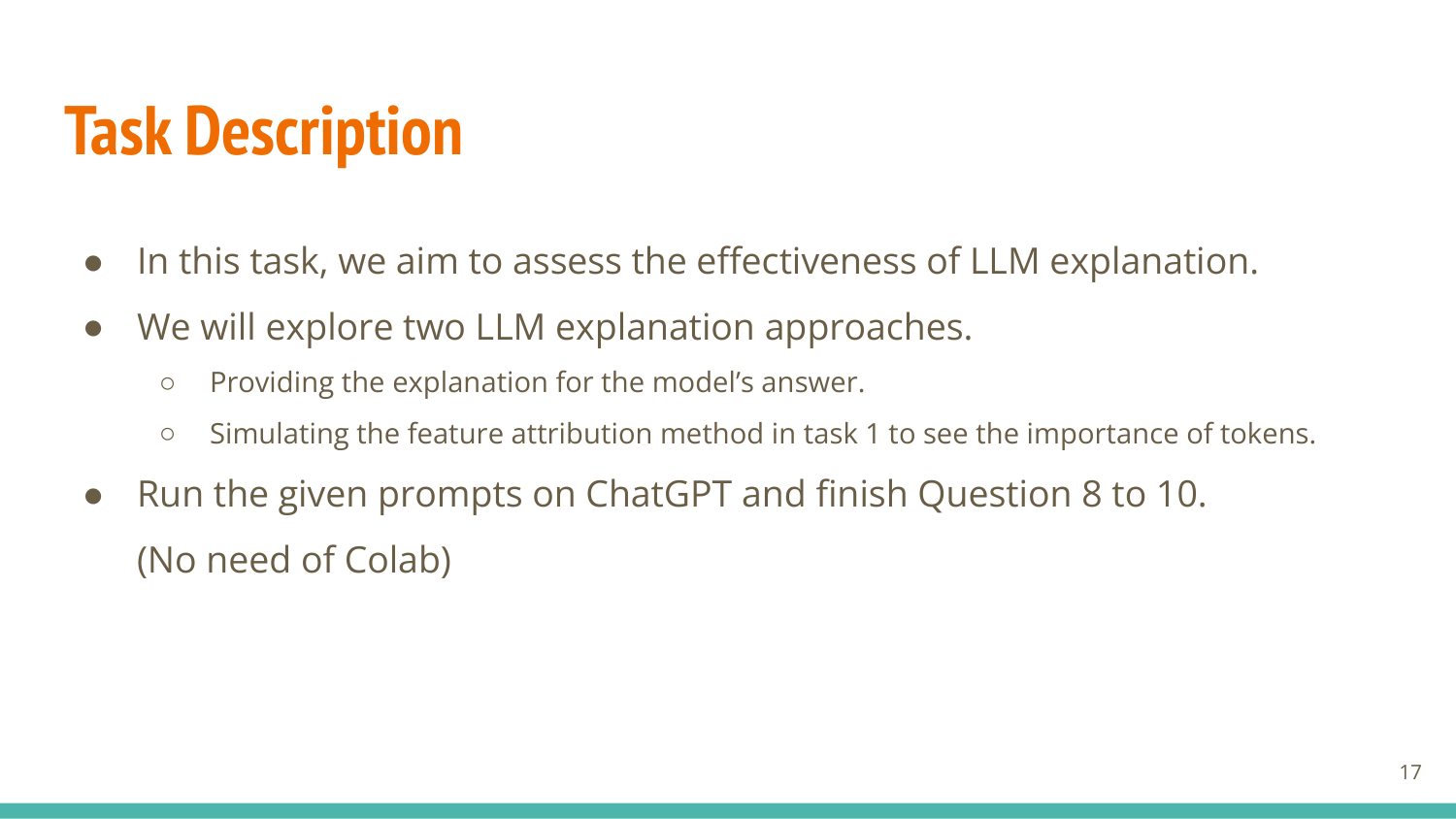

# Task Description
In this task, we aim to assess the effectiveness of LLM explanation.
We will explore two LLM explanation approaches.
Providing the explanation for the model’s answer.
Simulating the feature attribution method in task 1 to see the importance of tokens.
Run the given prompts on ChatGPT and finish Question 8 to 10.
(No need of Colab)
17